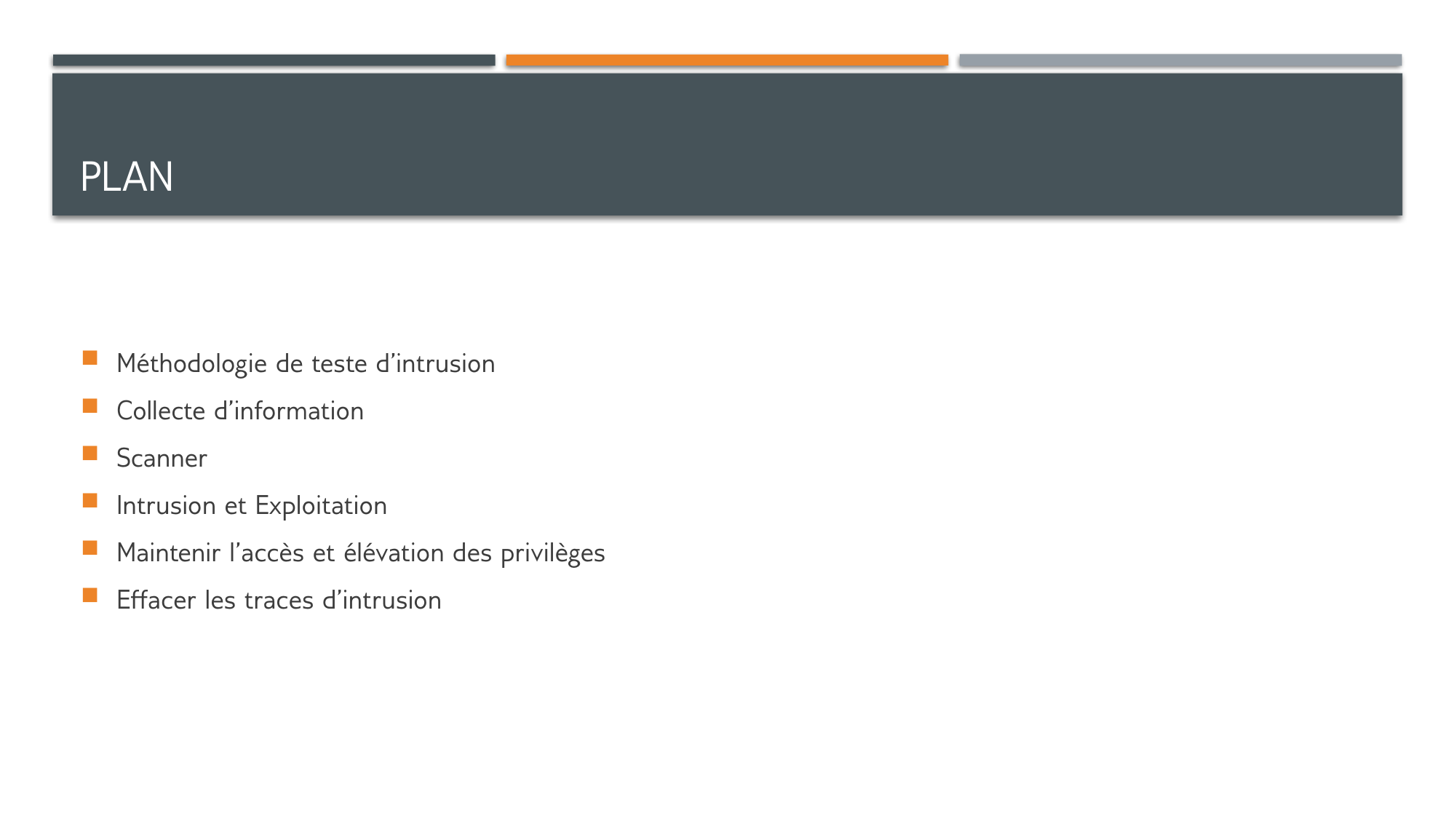

# Plan
Méthodologie de teste d’intrusion
Collecte d’information
Scanner
Intrusion et Exploitation
Maintenir l’accès et élévation des privilèges
Effacer les traces d’intrusion